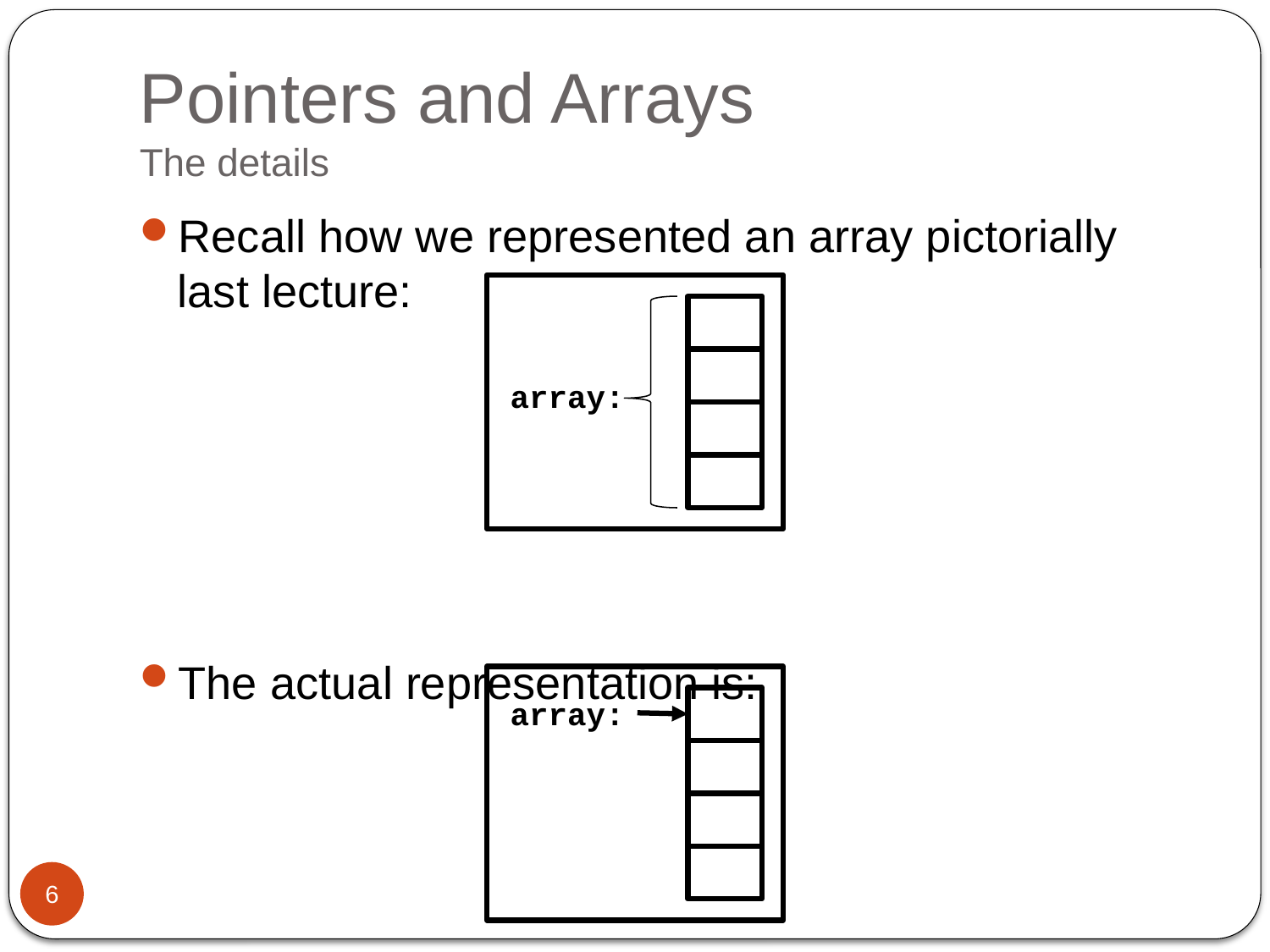

# Pointers and Arrays The details
Recall how we represented an array pictorially last lecture:

The actual representation is:

array:

array:

6